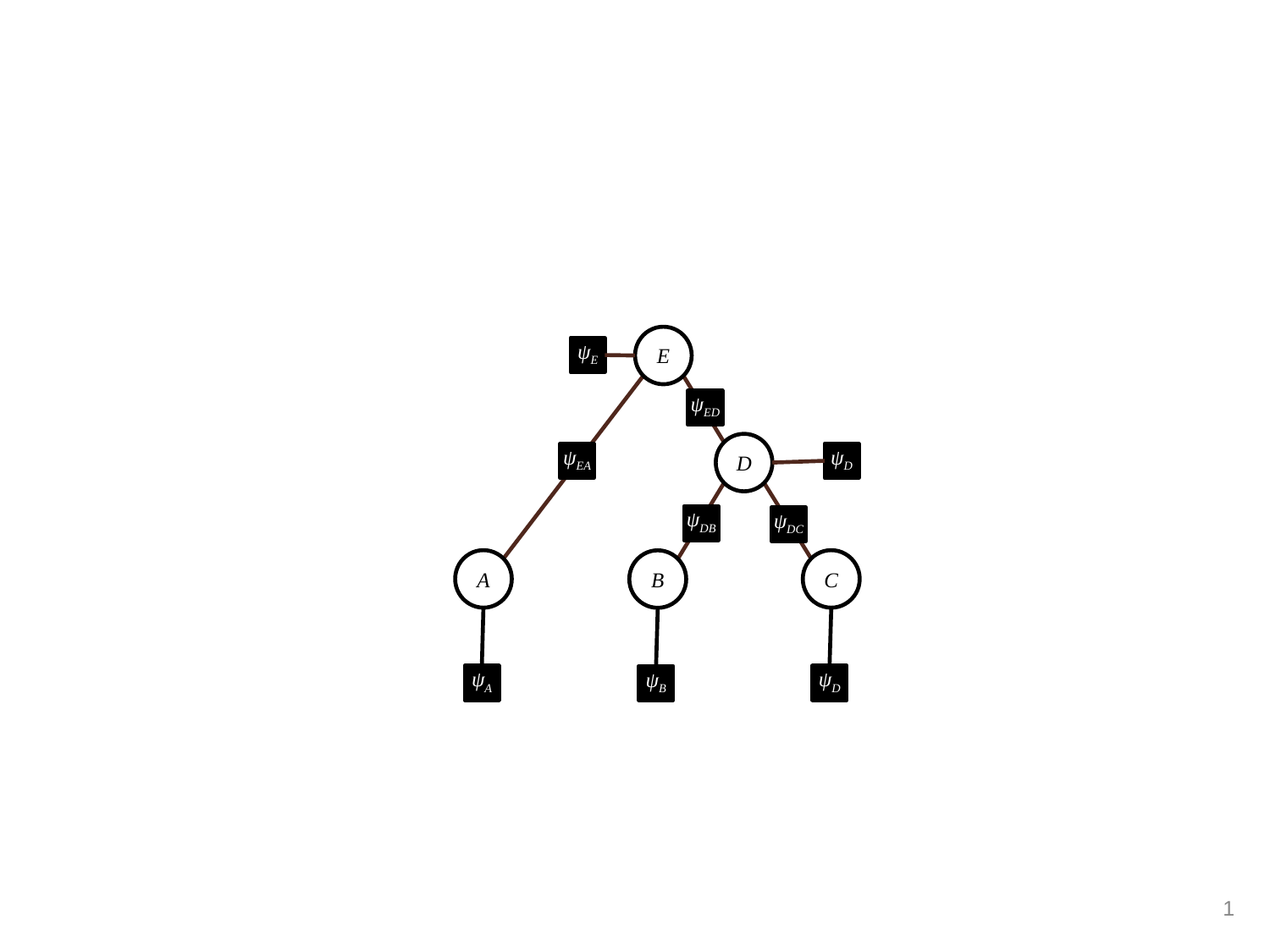

#
E
ψED

D
ψDB
A
C
B
ψA
ψD
ψB
ψE

ψEA
ψD
ψDC
1